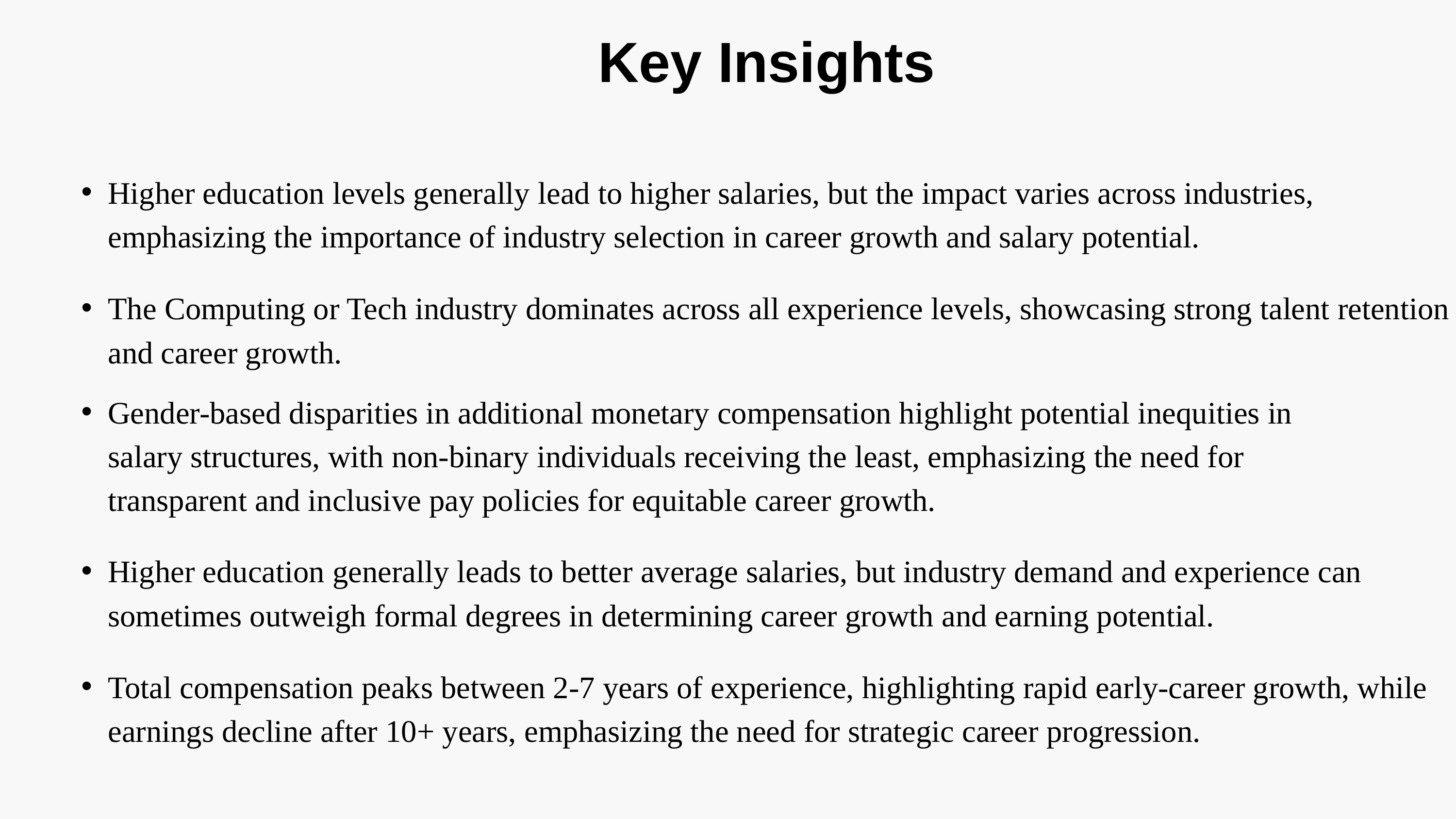

Key Insights
Higher education levels generally lead to higher salaries, but the impact varies across industries, emphasizing the importance of industry selection in career growth and salary potential.
The Computing or Tech industry dominates across all experience levels, showcasing strong talent retention and career growth.
Gender-based disparities in additional monetary compensation highlight potential inequities in salary structures, with non-binary individuals receiving the least, emphasizing the need for transparent and inclusive pay policies for equitable career growth.
Higher education generally leads to better average salaries, but industry demand and experience can sometimes outweigh formal degrees in determining career growth and earning potential.
Total compensation peaks between 2-7 years of experience, highlighting rapid early-career growth, while earnings decline after 10+ years, emphasizing the need for strategic career progression.